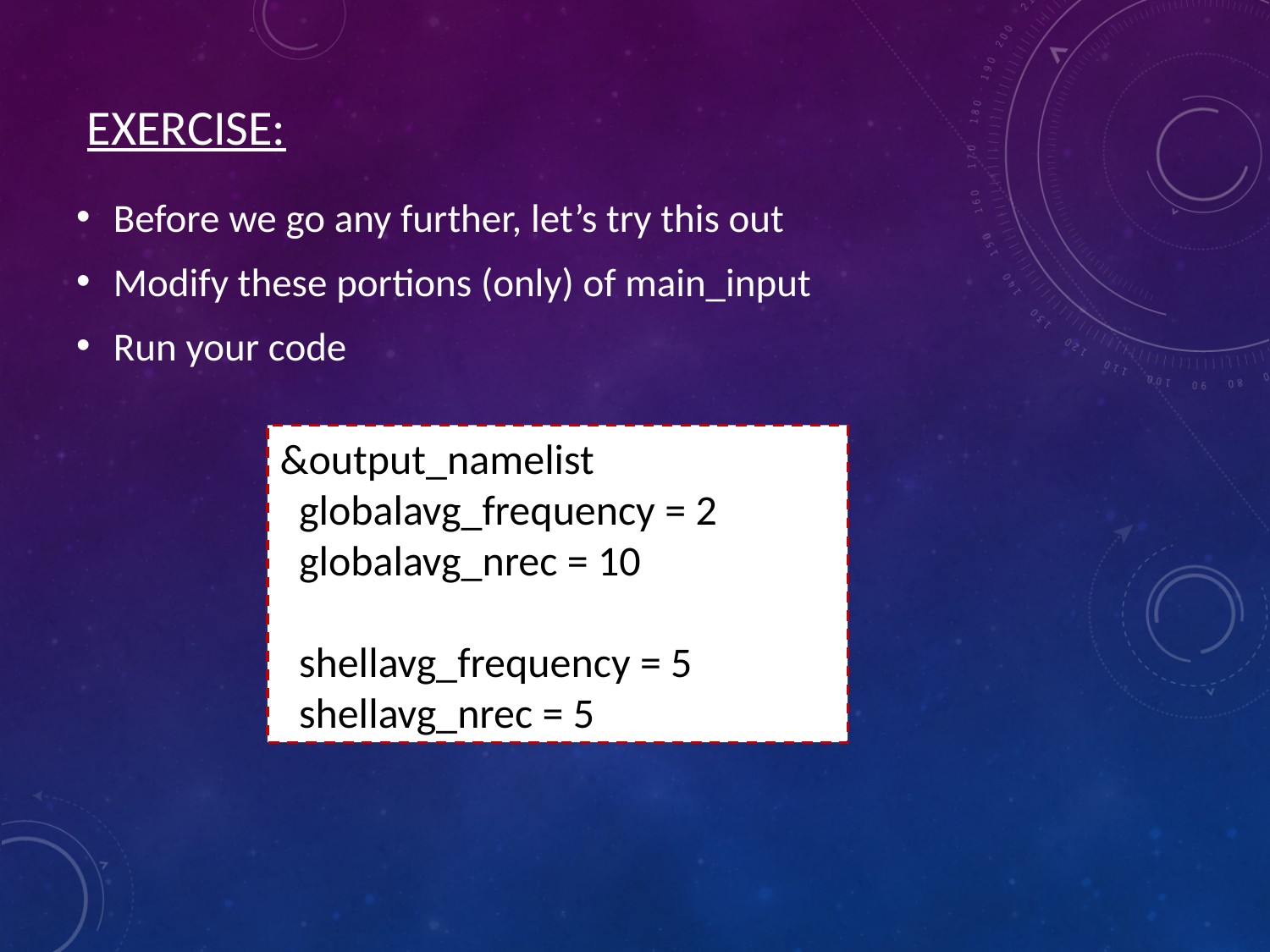

# Exercise:
Before we go any further, let’s try this out
Modify these portions (only) of main_input
Run your code
&output_namelist
  globalavg_frequency = 2
  globalavg_nrec = 10

  shellavg_frequency = 5
  shellavg_nrec = 5